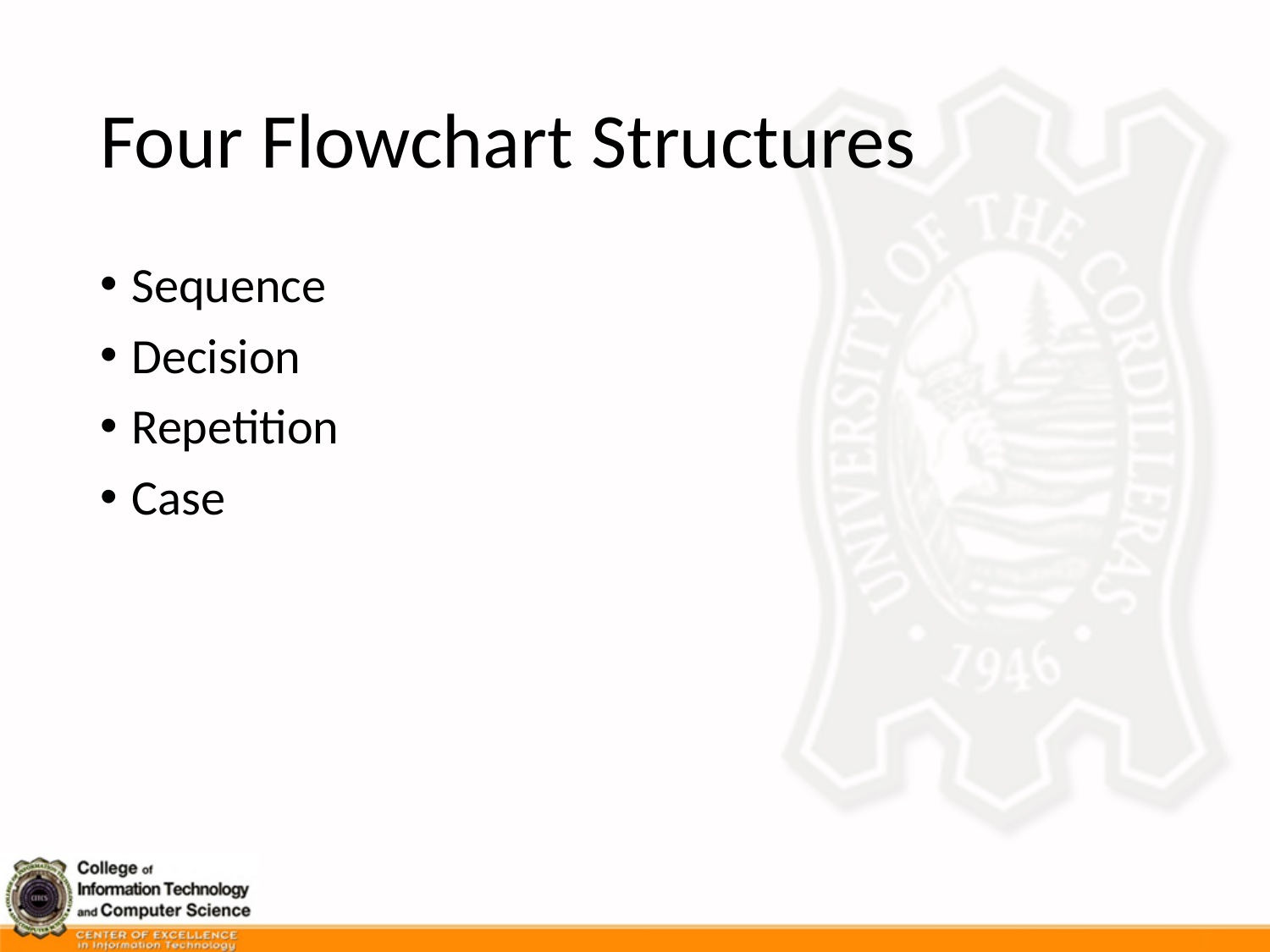

# Four Flowchart Structures
Sequence
Decision
Repetition
Case